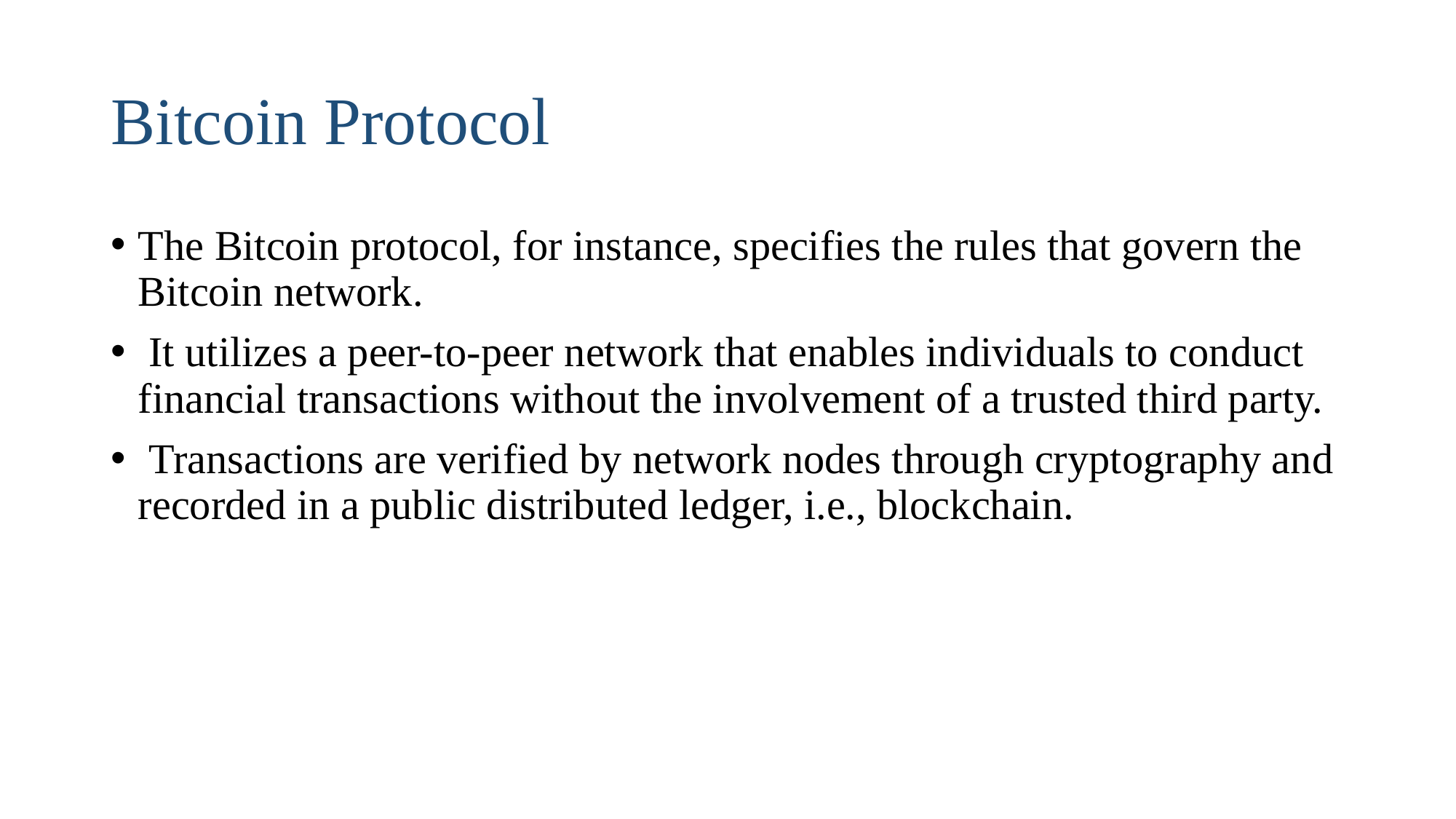

# Bitcoin Protocol
The Bitcoin protocol, for instance, specifies the rules that govern the Bitcoin network.
 It utilizes a peer-to-peer network that enables individuals to conduct financial transactions without the involvement of a trusted third party.
 Transactions are verified by network nodes through cryptography and recorded in a public distributed ledger, i.e., blockchain.